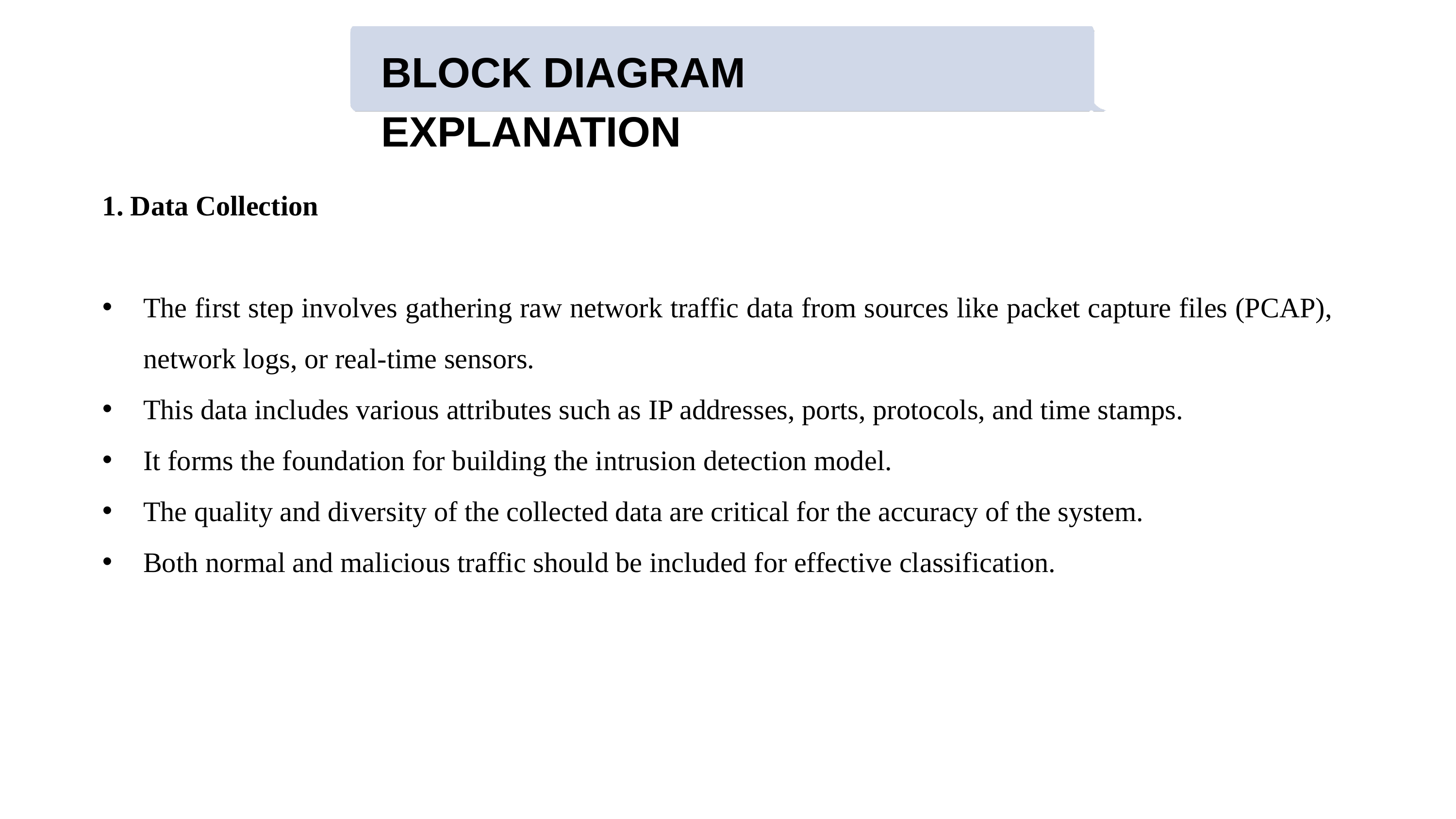

BLOCK DIAGRAM EXPLANATION
1. Data Collection

The first step involves gathering raw network traffic data from sources like packet capture files (PCAP), network logs, or real-time sensors.
This data includes various attributes such as IP addresses, ports, protocols, and time stamps.
It forms the foundation for building the intrusion detection model.
The quality and diversity of the collected data are critical for the accuracy of the system.
Both normal and malicious traffic should be included for effective classification.